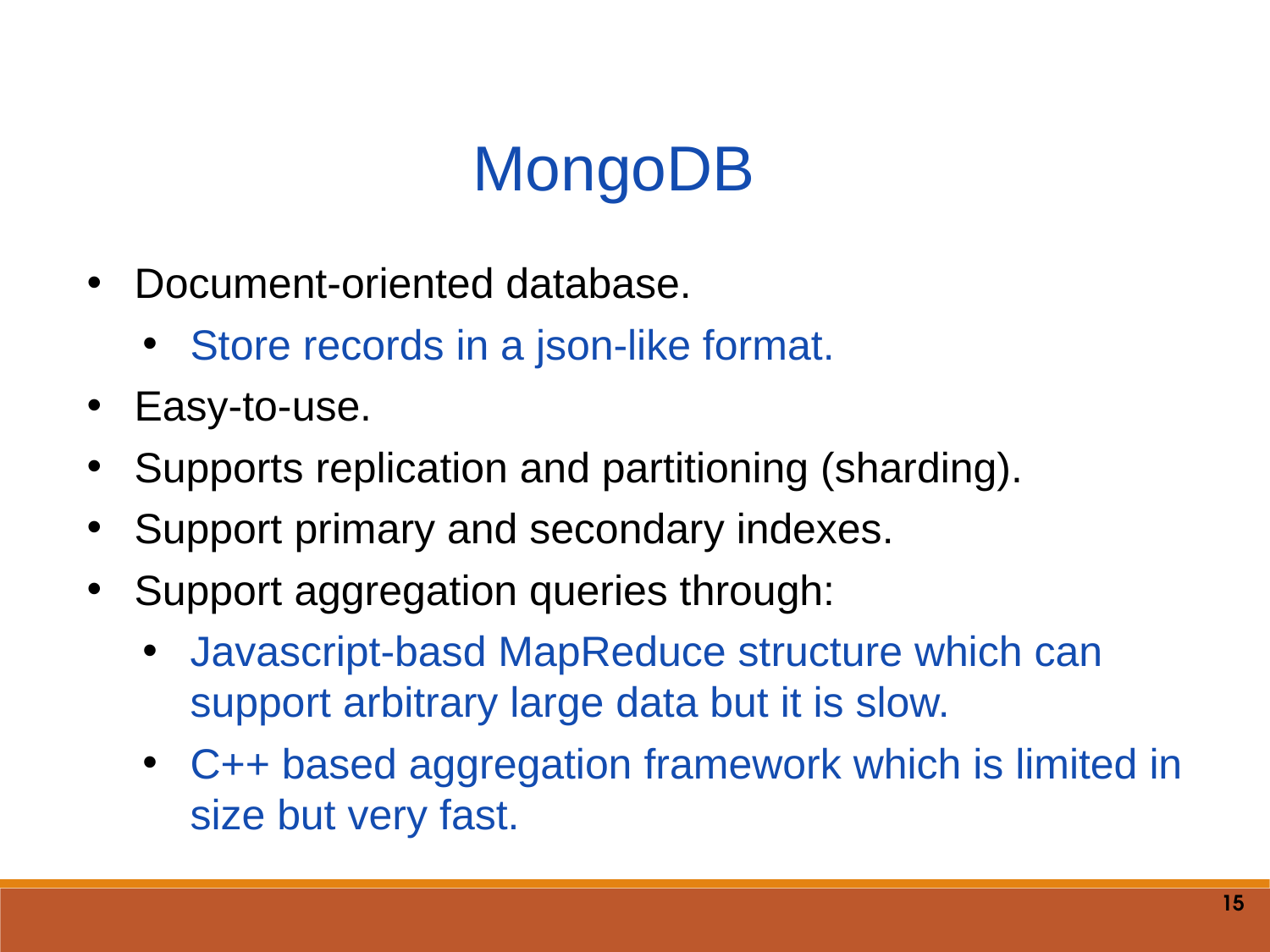

MongoDB
Document-oriented database.
Store records in a json-like format.
Easy-to-use.
Supports replication and partitioning (sharding).
Support primary and secondary indexes.
Support aggregation queries through:
Javascript-basd MapReduce structure which can support arbitrary large data but it is slow.
C++ based aggregation framework which is limited in size but very fast.
15